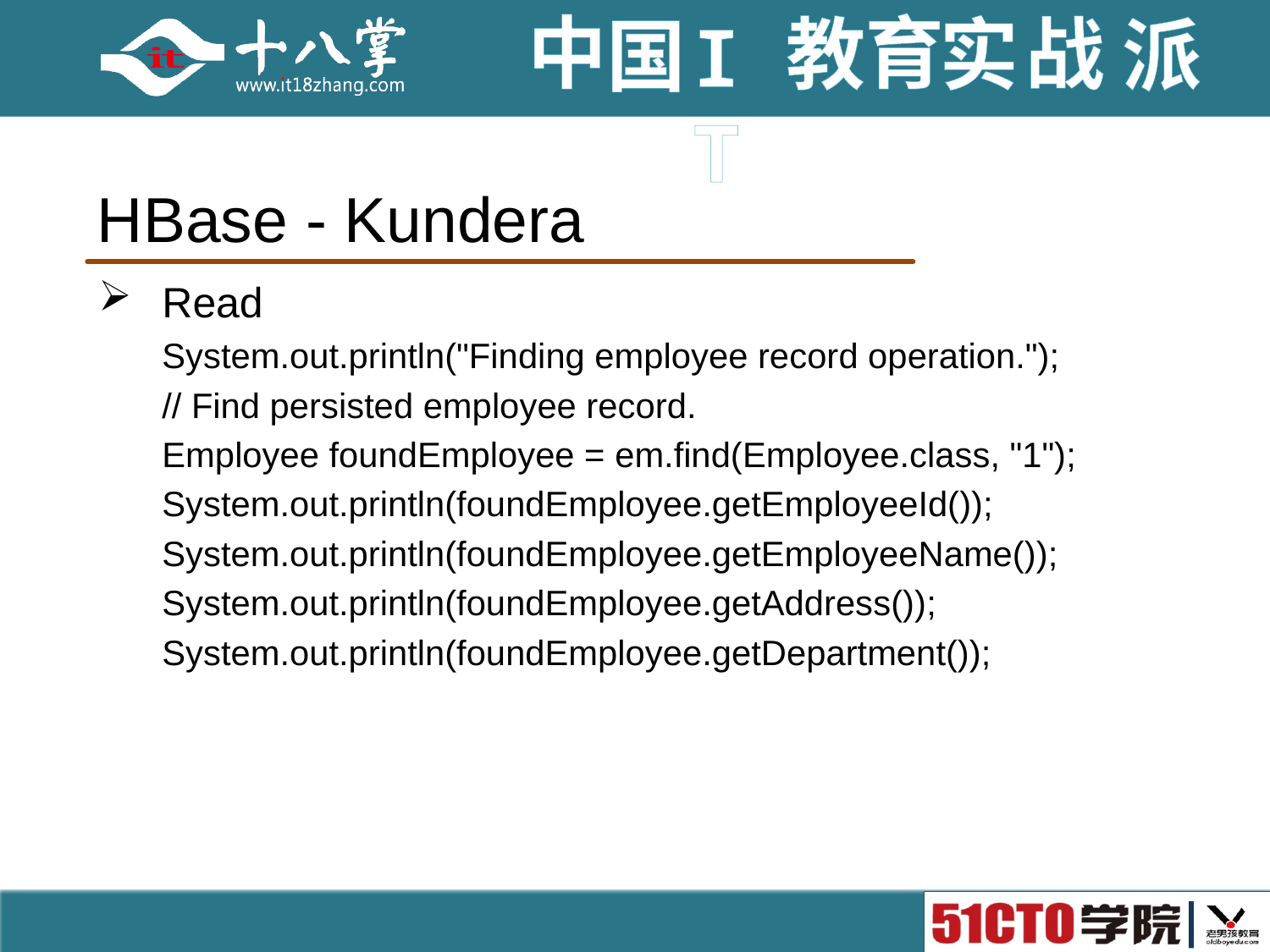

# HBase - Kundera
Read
System.out.println("Finding employee record operation.");
// Find persisted employee record.
Employee foundEmployee = em.find(Employee.class, "1");
System.out.println(foundEmployee.getEmployeeId());
System.out.println(foundEmployee.getEmployeeName());
System.out.println(foundEmployee.getAddress());
System.out.println(foundEmployee.getDepartment());